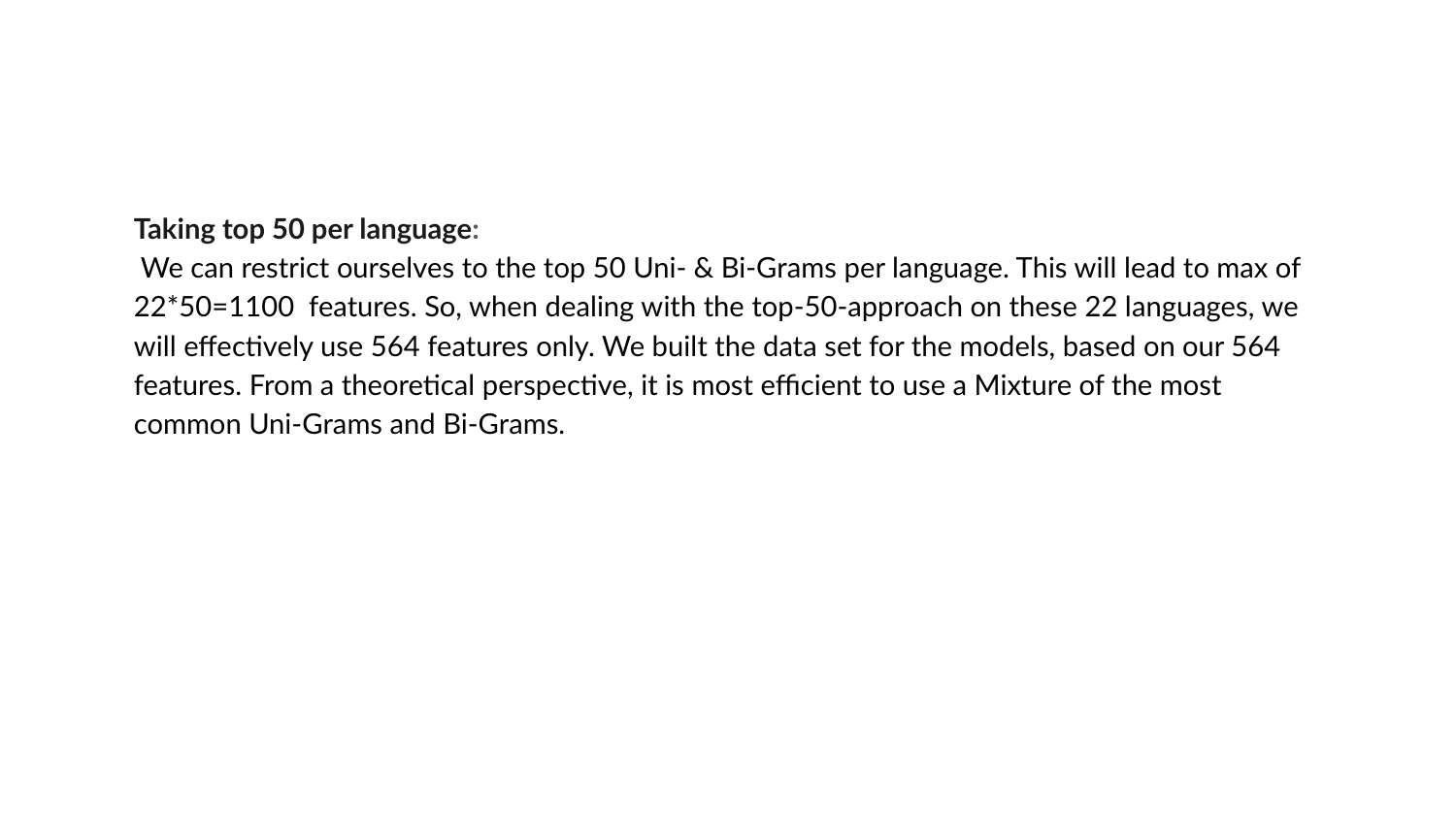

Taking top 50 per language:
 We can restrict ourselves to the top 50 Uni- & Bi-Grams per language. This will lead to max of 22*50=1100  features. So, when dealing with the top-50-approach on these 22 languages, we will effectively use 564 features only. We built the data set for the models, based on our 564 features. From a theoretical perspective, it is most efficient to use a Mixture of the most common Uni-Grams and Bi-Grams.